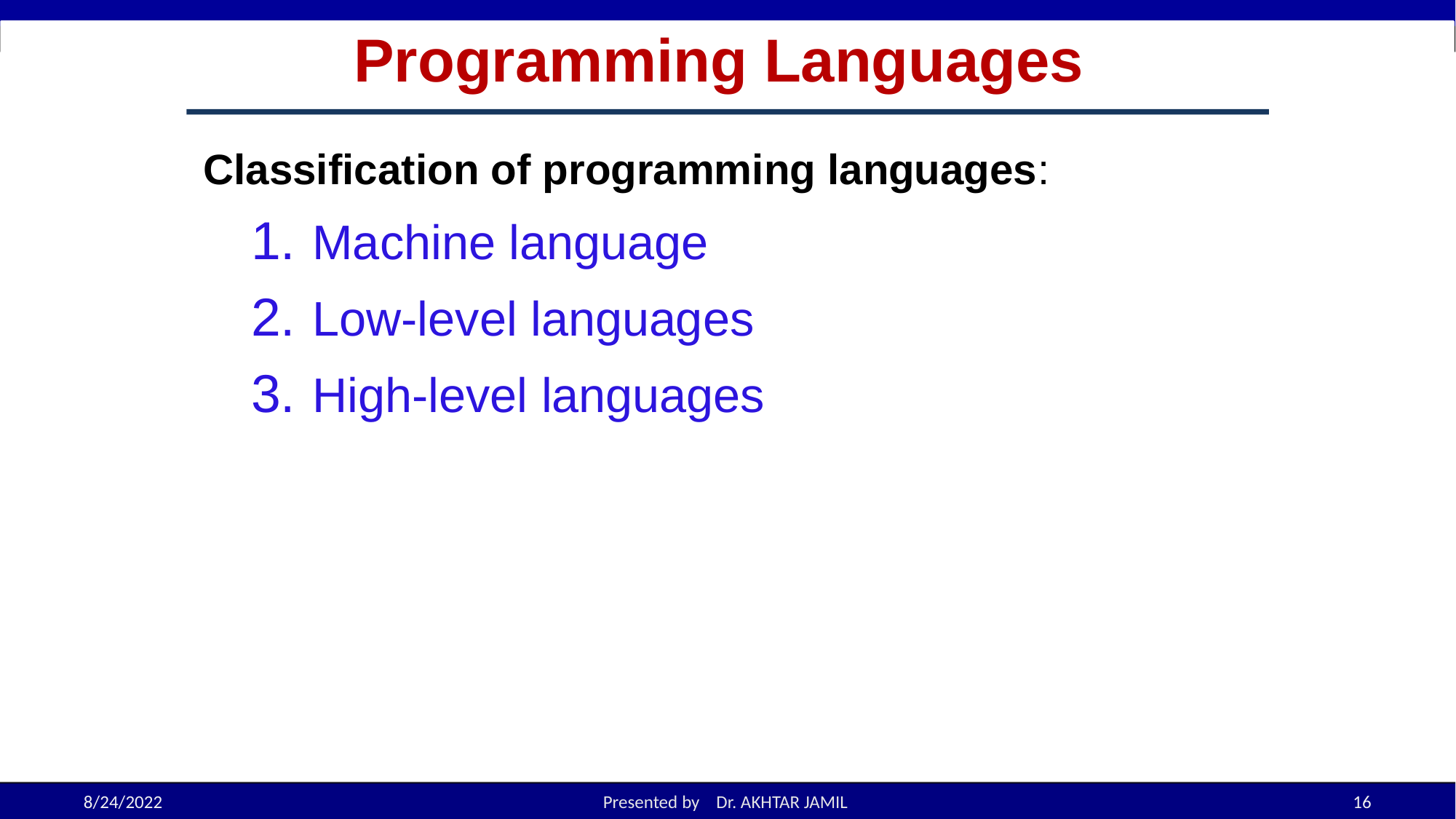

# Programming Languages

Classification of programming languages:
Machine language
Low-level languages
High-level languages
8/24/2022
Presented by    Dr. AKHTAR JAMIL
16